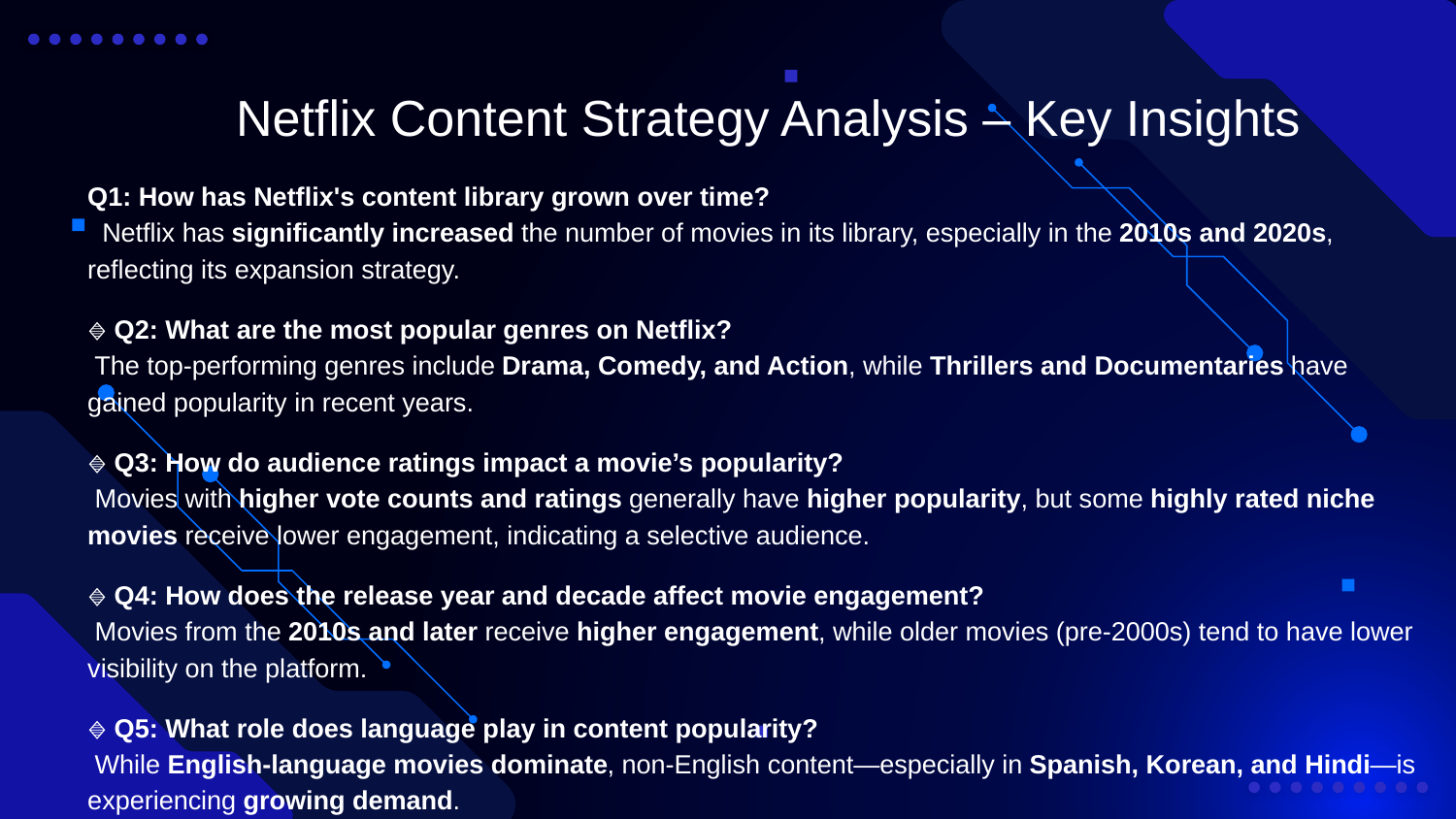

Netflix Content Strategy Analysis – Key Insights
Q1: How has Netflix's content library grown over time?
  Netflix has significantly increased the number of movies in its library, especially in the 2010s and 2020s, reflecting its expansion strategy.
🔹 Q2: What are the most popular genres on Netflix?
 The top-performing genres include Drama, Comedy, and Action, while Thrillers and Documentaries have gained popularity in recent years.
🔹 Q3: How do audience ratings impact a movie’s popularity?
 Movies with higher vote counts and ratings generally have higher popularity, but some highly rated niche movies receive lower engagement, indicating a selective audience.
🔹 Q4: How does the release year and decade affect movie engagement?
 Movies from the 2010s and later receive higher engagement, while older movies (pre-2000s) tend to have lower visibility on the platform.
🔹 Q5: What role does language play in content popularity?
 While English-language movies dominate, non-English content—especially in Spanish, Korean, and Hindi—is experiencing growing demand.